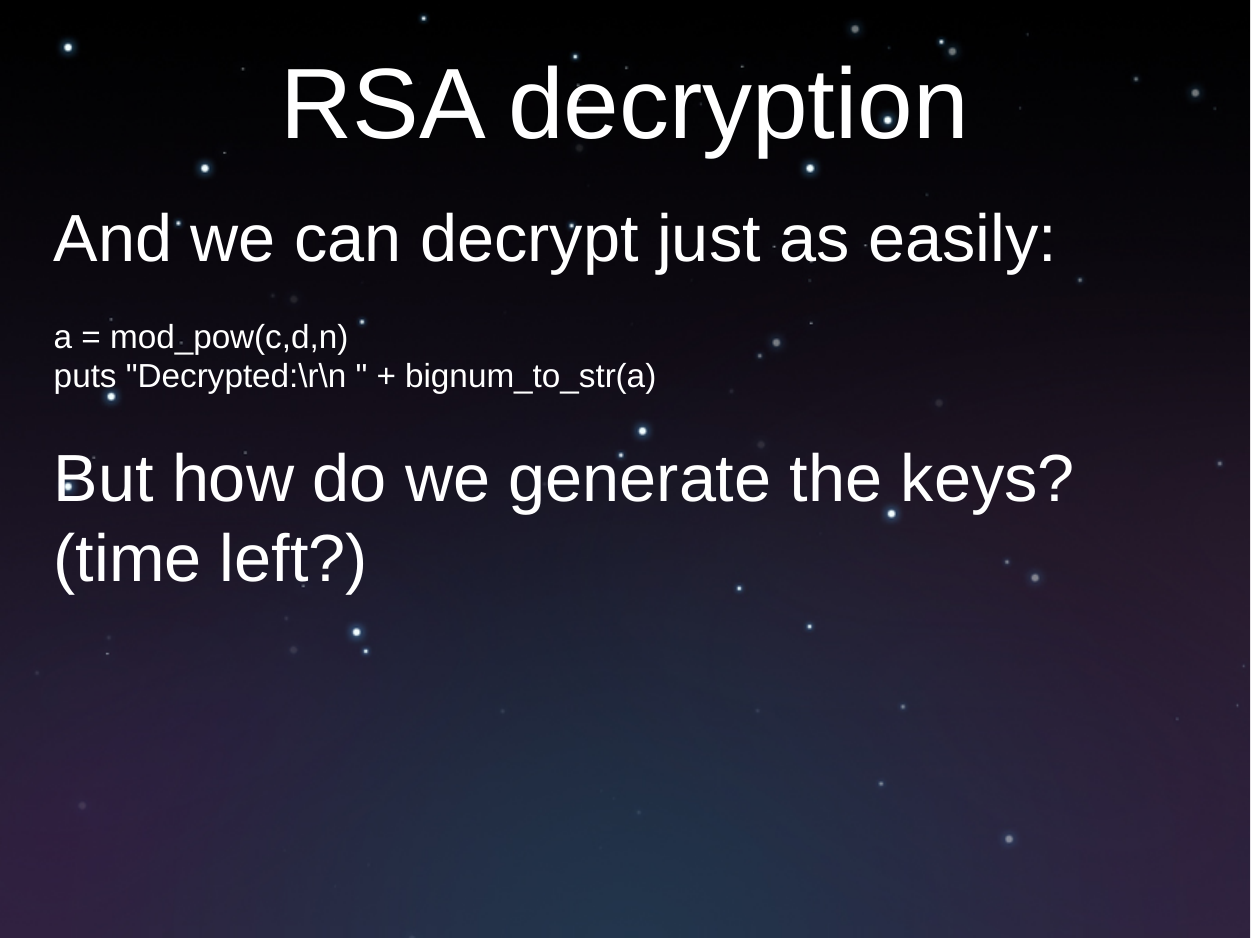

# RSA decryption
And we can decrypt just as easily:

a = mod_pow(c,d,n)
puts "Decrypted:\r\n " + bignum_to_str(a)

But how do we generate the keys? (time left?)